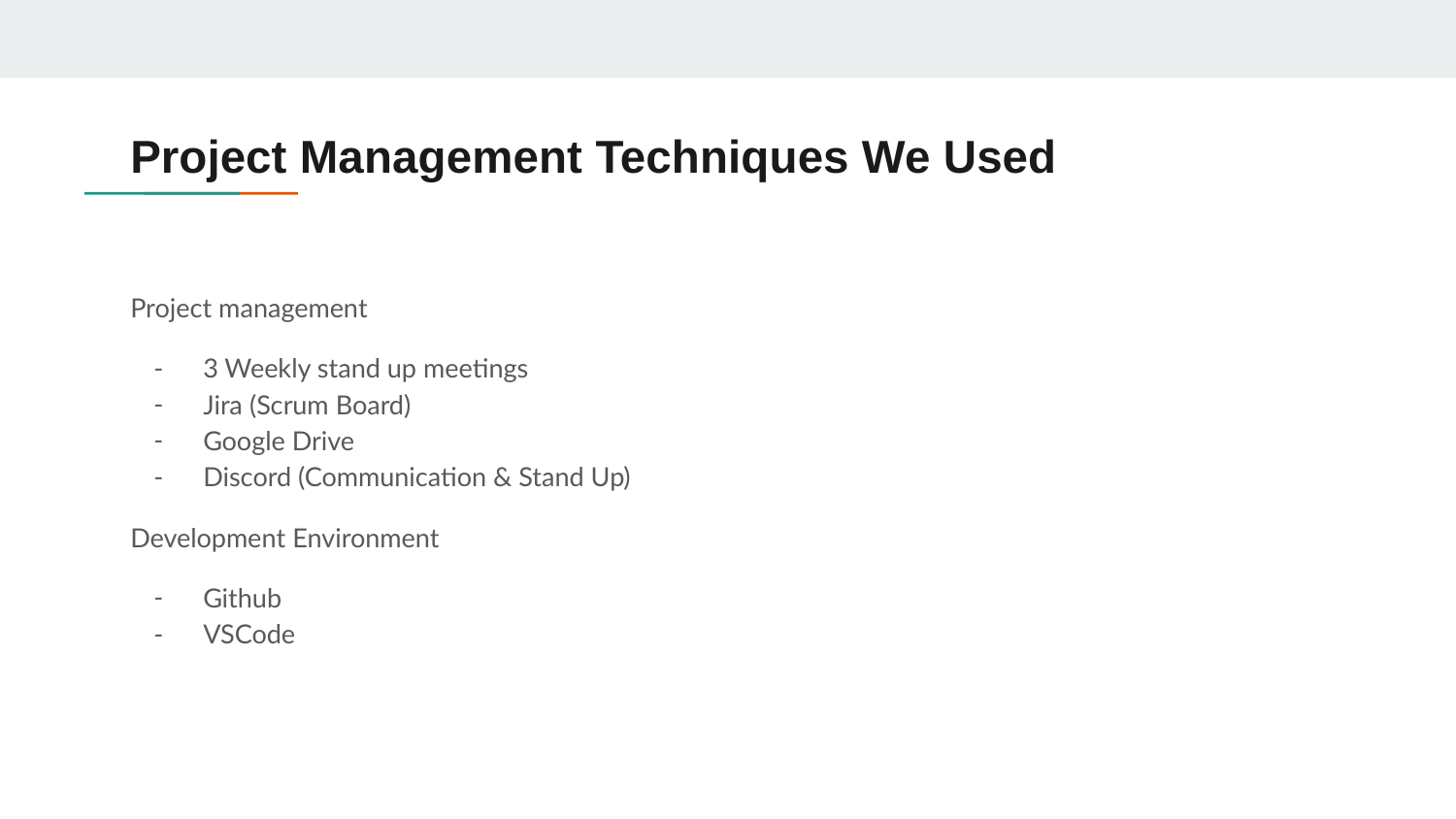

# Project Management Techniques We Used
Project management
3 Weekly stand up meetings
Jira (Scrum Board)
Google Drive
Discord (Communication & Stand Up)
Development Environment
Github
VSCode